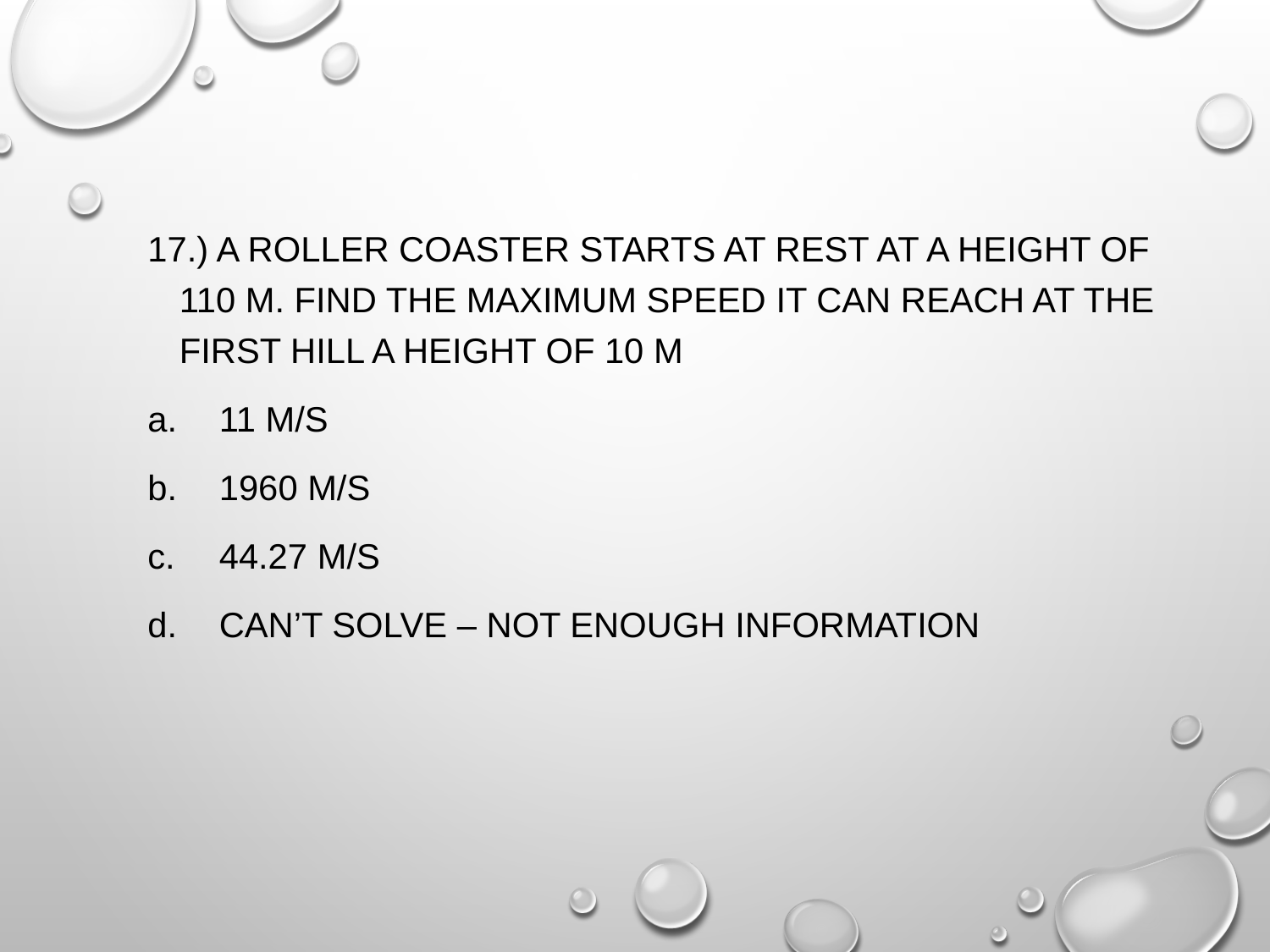

17.) A roller coaster starts at rest at a height of 110 m. Find the maximum speed it can reach at the first hill a height of 10 m
11 m/s
1960 m/s
44.27 m/s
Can’t solve – not enough information